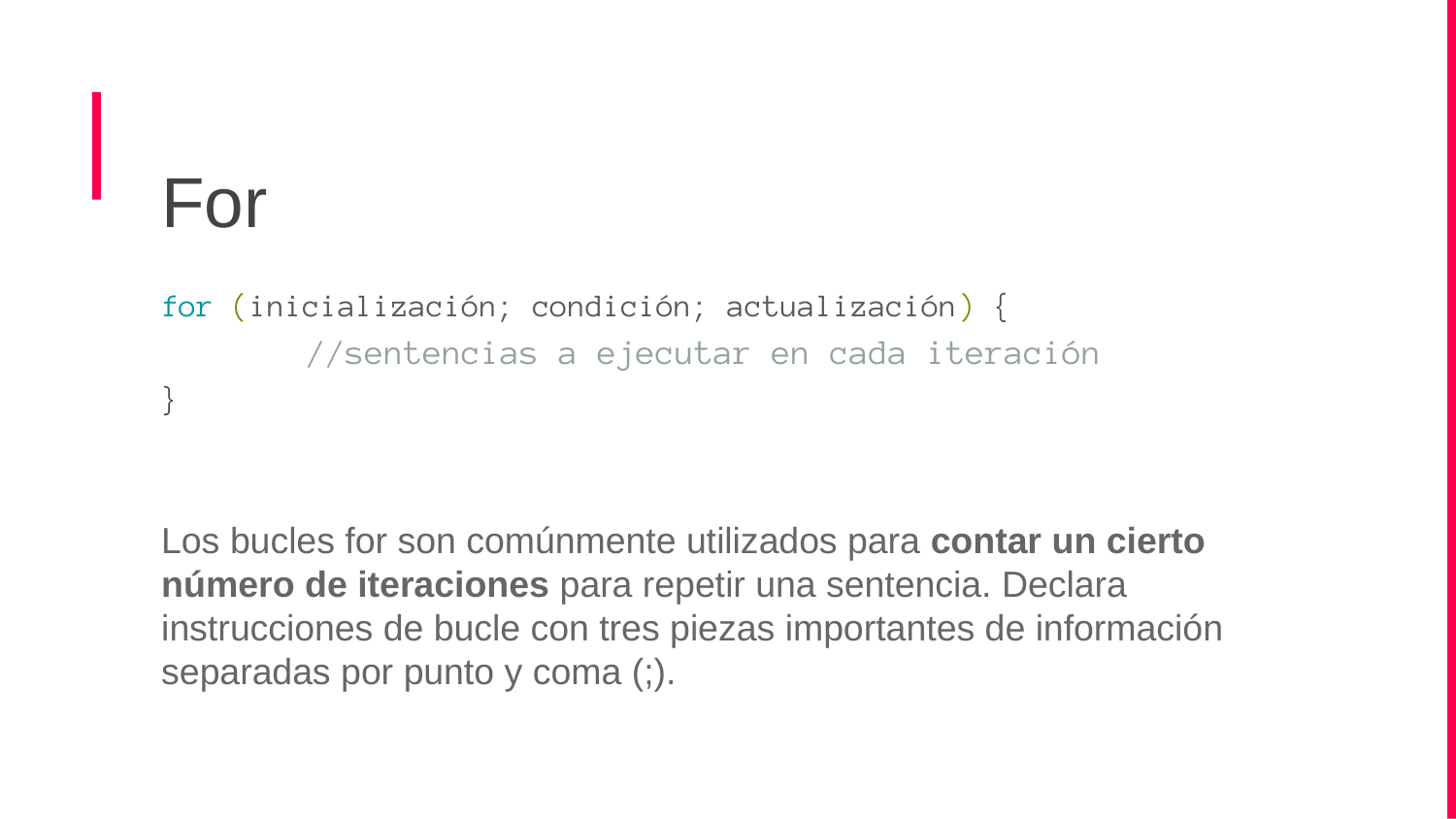

For
for (inicialización; condición; actualización) {
	//sentencias a ejecutar en cada iteración
}

Los bucles for son comúnmente utilizados para contar un cierto número de iteraciones para repetir una sentencia. Declara instrucciones de bucle con tres piezas importantes de información separadas por punto y coma (;).